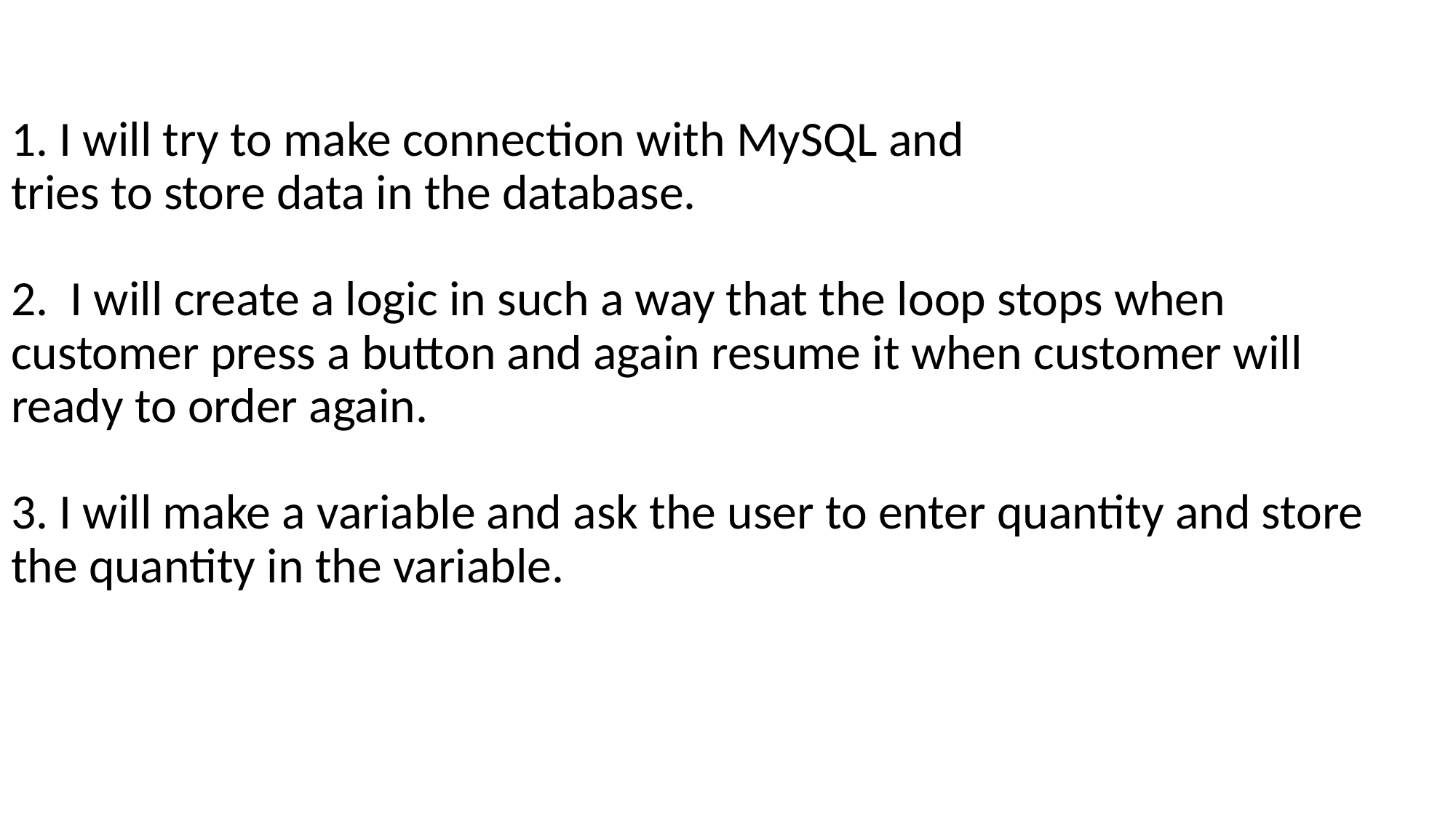

# 1. I will try to make connection with MySQL and tries to store data in the database. 2.  I will create a logic in such a way that the loop stops when customer press a button and again resume it when customer will ready to order again. 3. I will make a variable and ask the user to enter quantity and store the quantity in the variable.